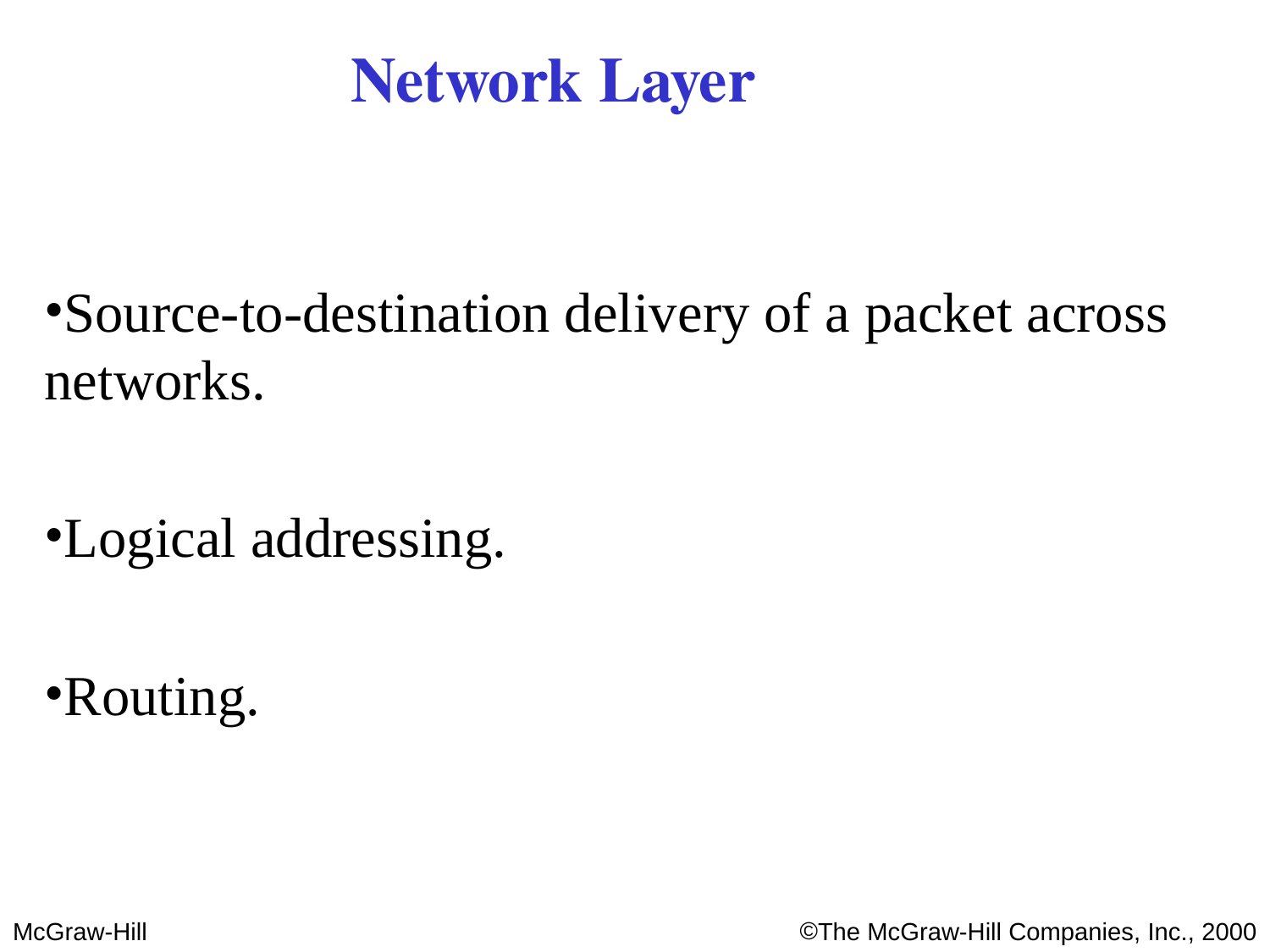

Network Layer

Source-to-destination delivery of a packet across networks.

Logical addressing.

Routing.